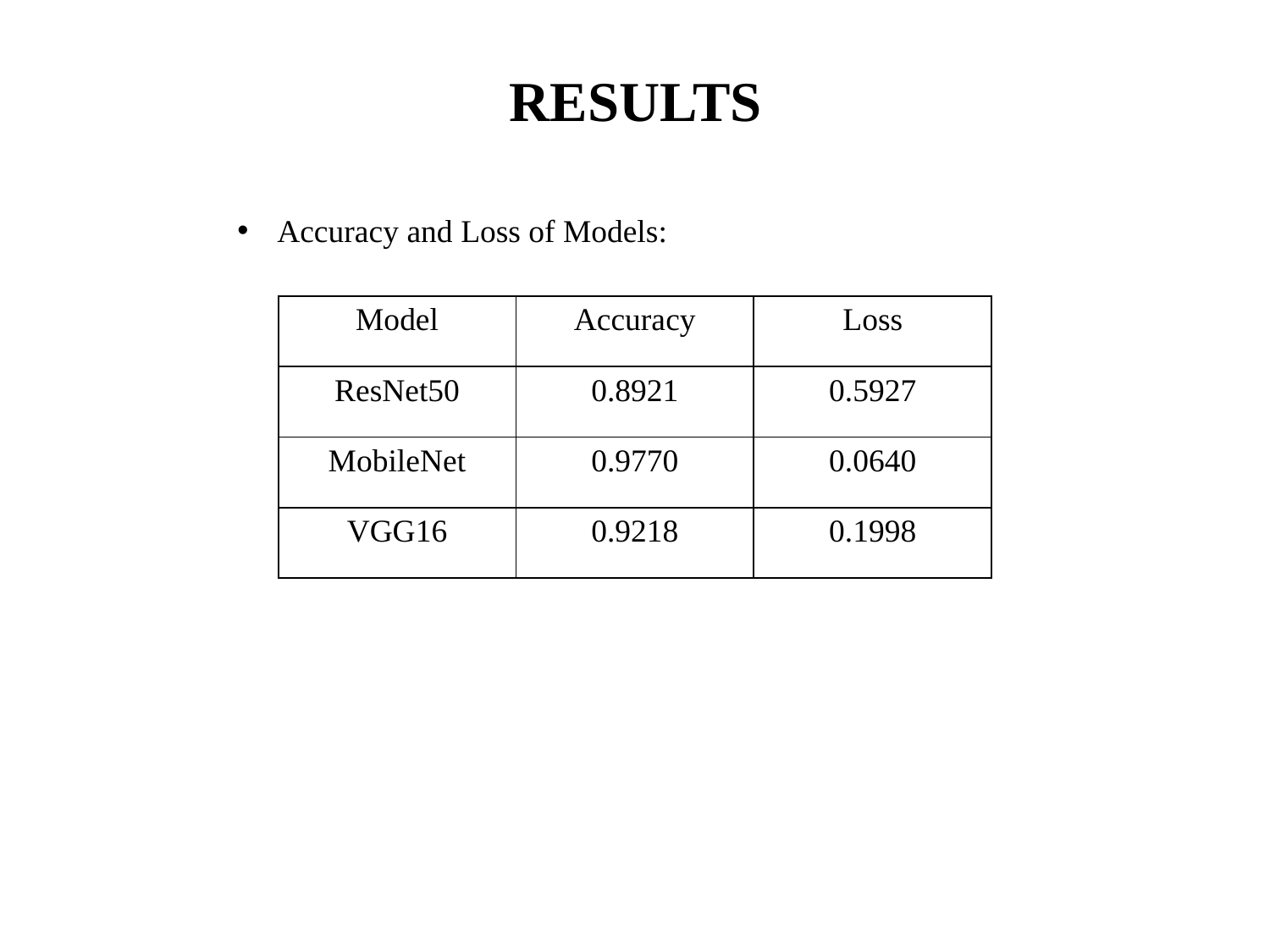

# RESULTS

Accuracy and Loss of Models:
| Model | Accuracy | Loss |
| --- | --- | --- |
| ResNet50 | 0.8921 | 0.5927 |
| MobileNet | 0.9770 | 0.0640 |
| VGG16 | 0.9218 | 0.1998 |